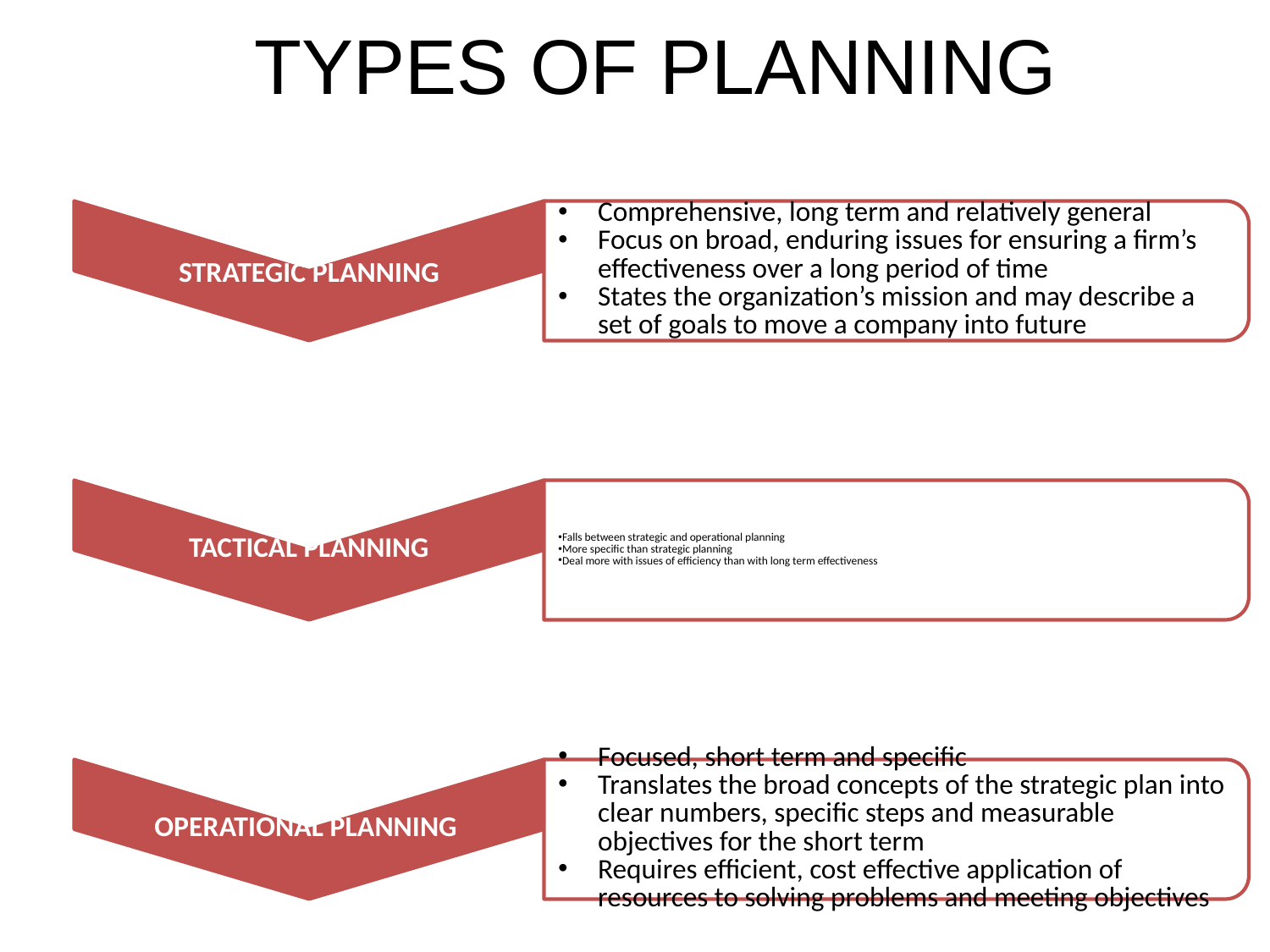

# TYPES OF PLANNING
STRATEGIC PLANNING
Comprehensive, long term and relatively general
States the organization’s mission and may describe a set of goals to move a company into future
OPERATIONAL PLANNING
Focused, short term and specific
Requires efficient, cost effective application of resources to solving problems and meeting objectives
Focus on broad, enduring issues for ensuring a firm’s effectiveness over a long period of time
Translates the broad concepts of the strategic plan into clear numbers, specific steps and measurable objectives for the short term
TACTICAL PLANNING
Falls between strategic and operational planning
More specific than strategic planning
Deal more with issues of efficiency than with long term effectiveness